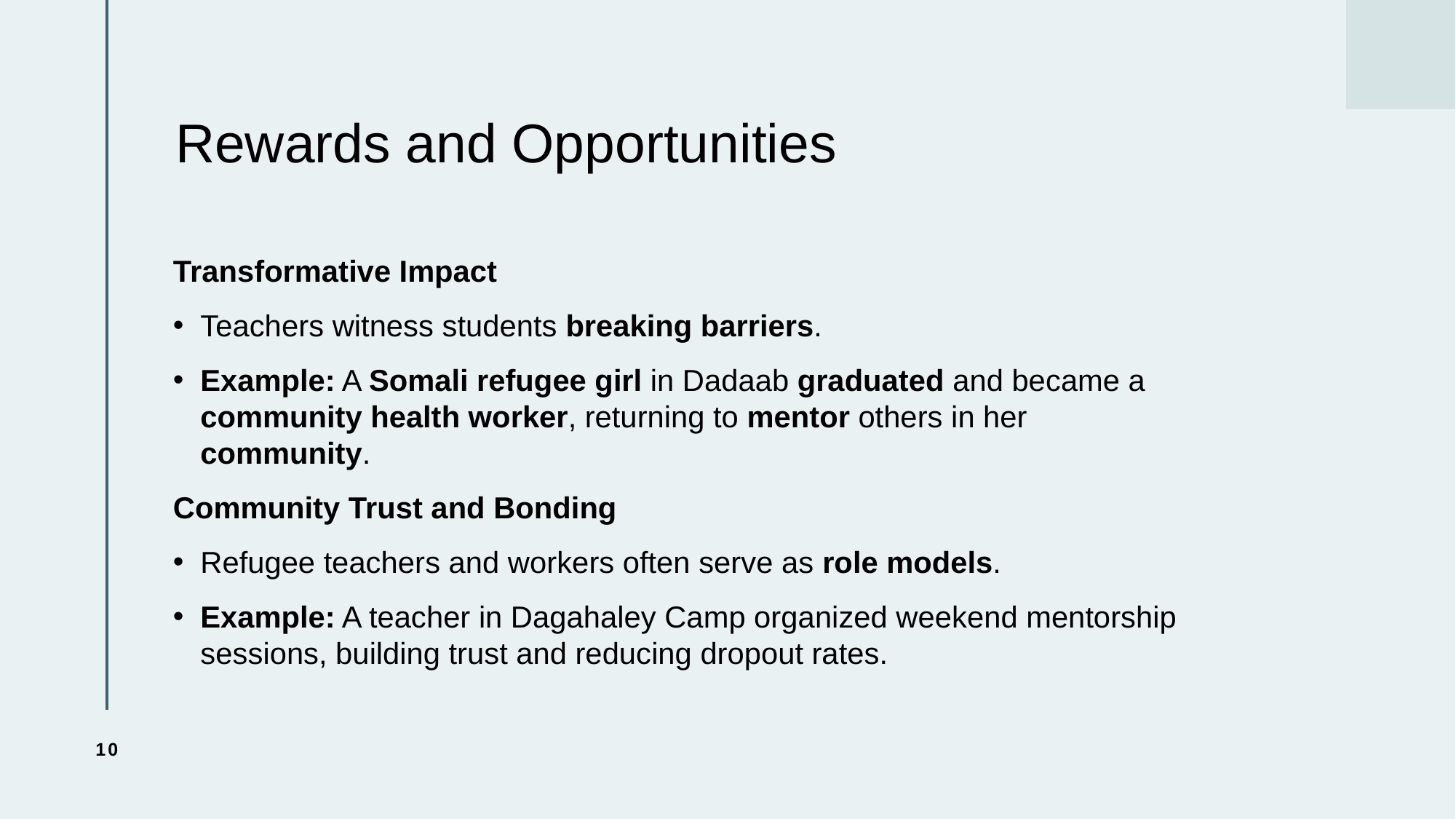

# Rewards and Opportunities
Transformative Impact
Teachers witness students breaking barriers.
Example: A Somali refugee girl in Dadaab graduated and became a community health worker, returning to mentor others in her community.
Community Trust and Bonding
Refugee teachers and workers often serve as role models.
Example: A teacher in Dagahaley Camp organized weekend mentorship sessions, building trust and reducing dropout rates.
10